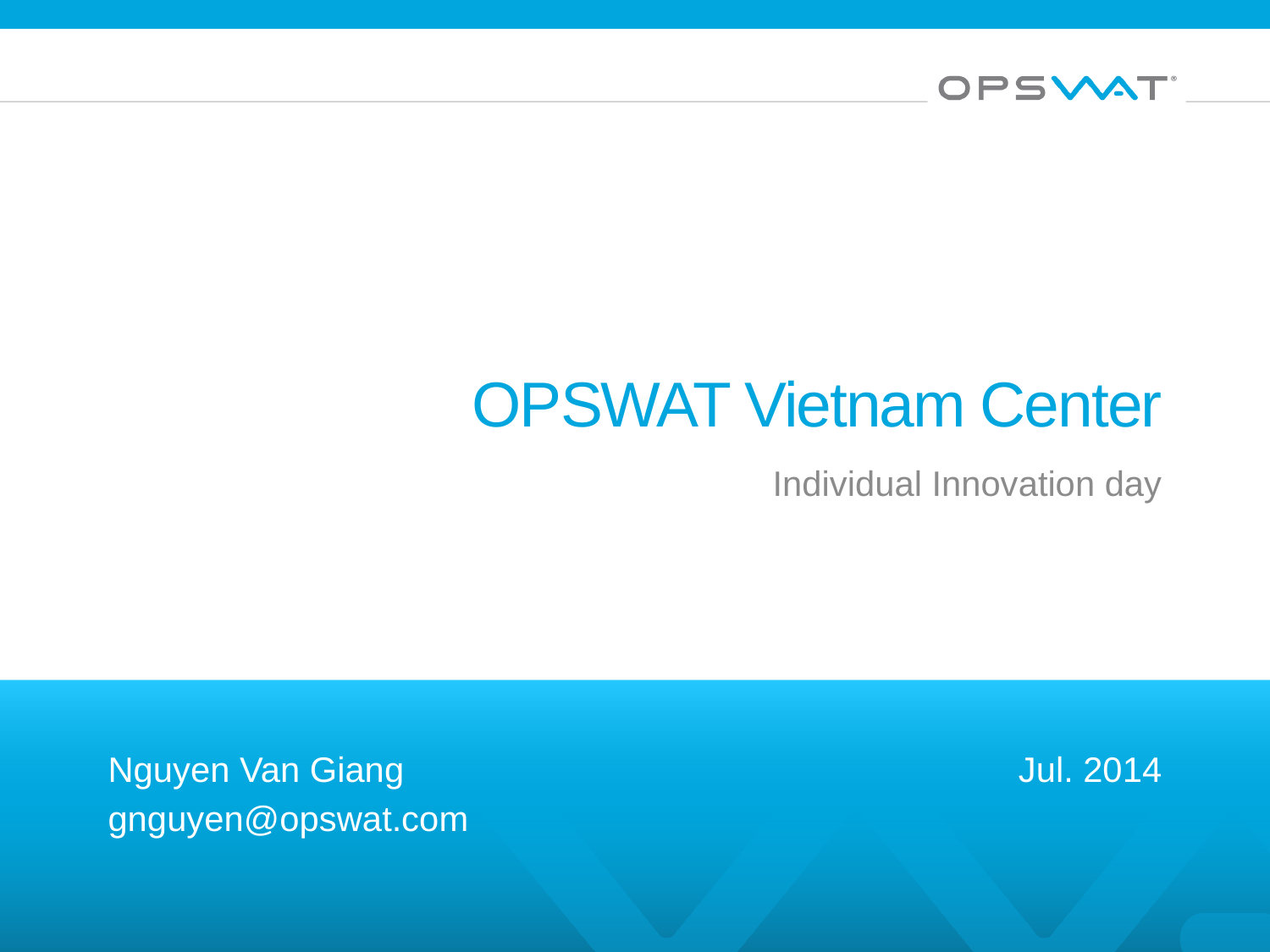

# OPSWAT Vietnam Center
Individual Innovation day
Nguyen Van Giang
gnguyen@opswat.com
Jul. 2014